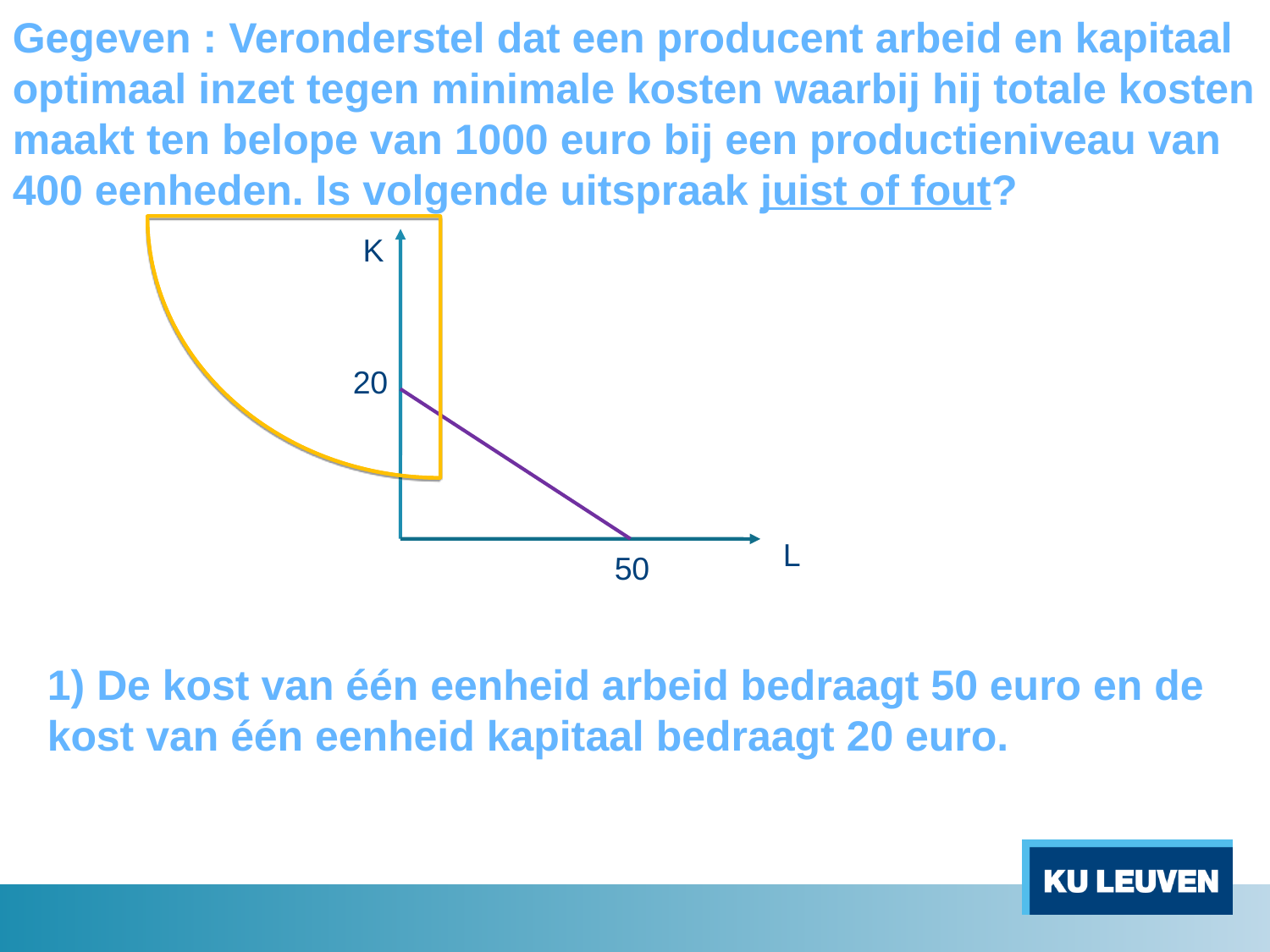

Gegeven : Veronderstel dat een producent arbeid en kapitaal optimaal inzet tegen minimale kosten waarbij hij totale kosten maakt ten belope van 1000 euro bij een productieniveau van 400 eenheden. Is volgende uitspraak juist of fout?

K
20

L
50
1) De kost van één eenheid arbeid bedraagt 50 euro en de kost van één eenheid kapitaal bedraagt 20 euro.